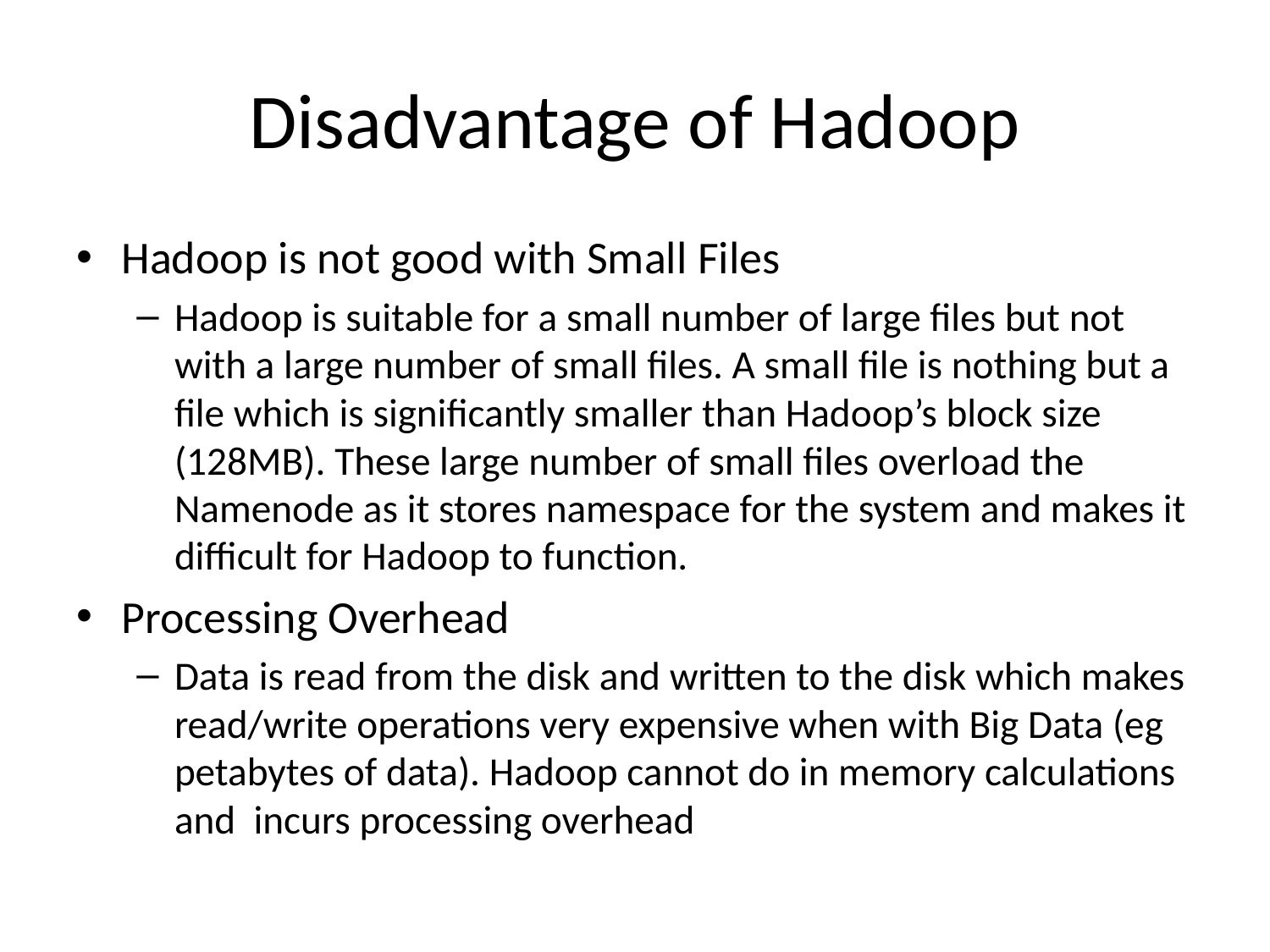

# Disadvantage of Hadoop
Hadoop is not good with Small Files
Hadoop is suitable for a small number of large files but not with a large number of small files. A small file is nothing but a file which is significantly smaller than Hadoop’s block size (128MB). These large number of small files overload the Namenode as it stores namespace for the system and makes it difficult for Hadoop to function.
Processing Overhead
Data is read from the disk and written to the disk which makes read/write operations very expensive when with Big Data (eg petabytes of data). Hadoop cannot do in memory calculations and  incurs processing overhead